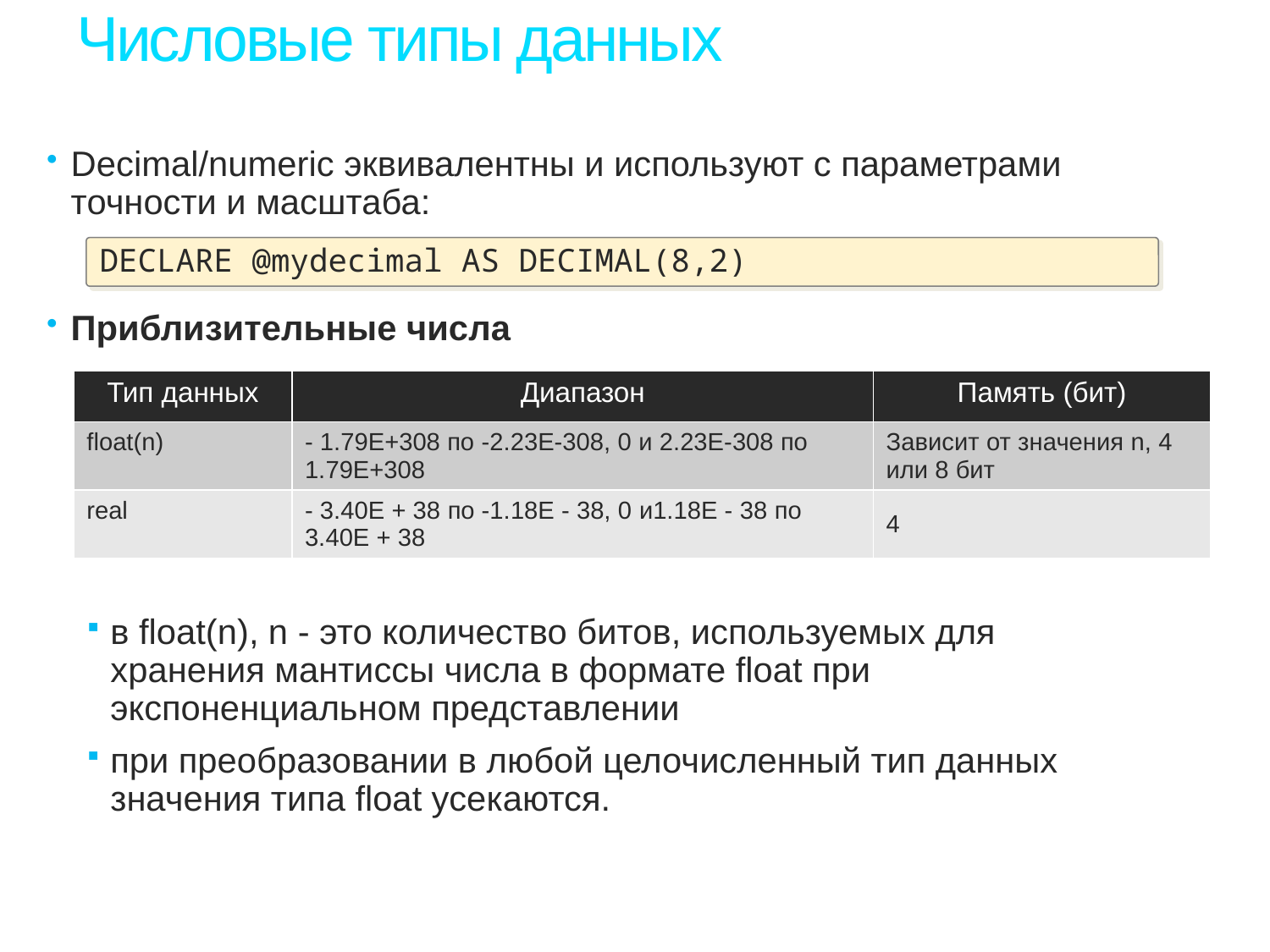

# Числовые типы данных
Decimal/numeric эквивалентны и используют с параметрами точности и масштаба:

Приблизительные числа

в float(n), n - это количество битов, используемых для хранения мантиссы числа в формате float при экспоненциальном представлении
при преобразовании в любой целочисленный тип данных значения типа float усекаются.
DECLARE @mydecimal AS DECIMAL(8,2)
| Тип данных | Диапазон | Память (бит) |
| --- | --- | --- |
| float(n) | - 1.79E+308 по -2.23E-308, 0 и 2.23E-308 по 1.79E+308 | Зависит от значения n, 4 или 8 бит |
| real | - 3.40E + 38 по -1.18E - 38, 0 и1.18E - 38 по 3.40E + 38 | 4 |